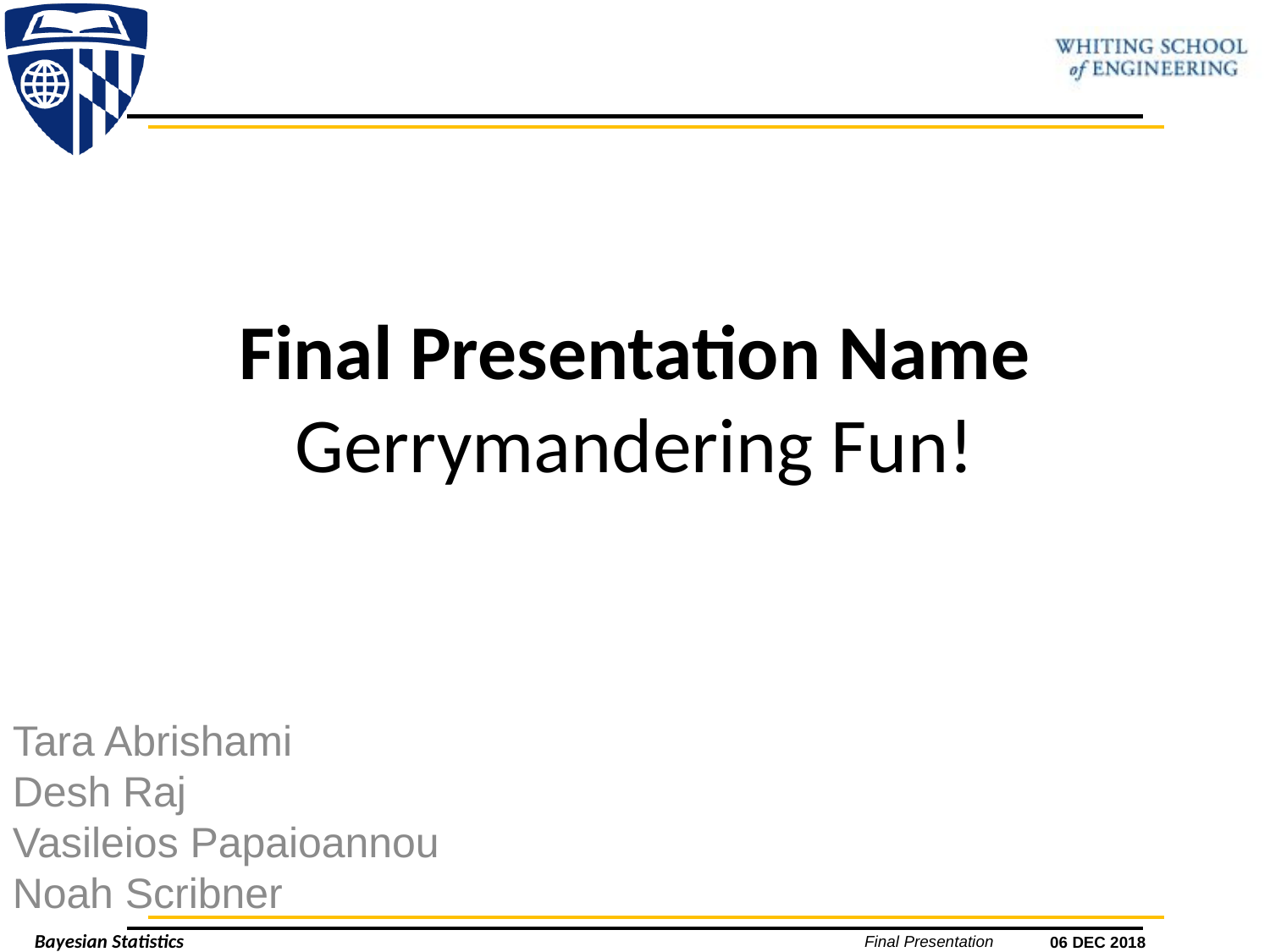

# Final Presentation Name Gerrymandering Fun!
Tara Abrishami
Desh Raj
Vasileios Papaioannou
Noah Scribner